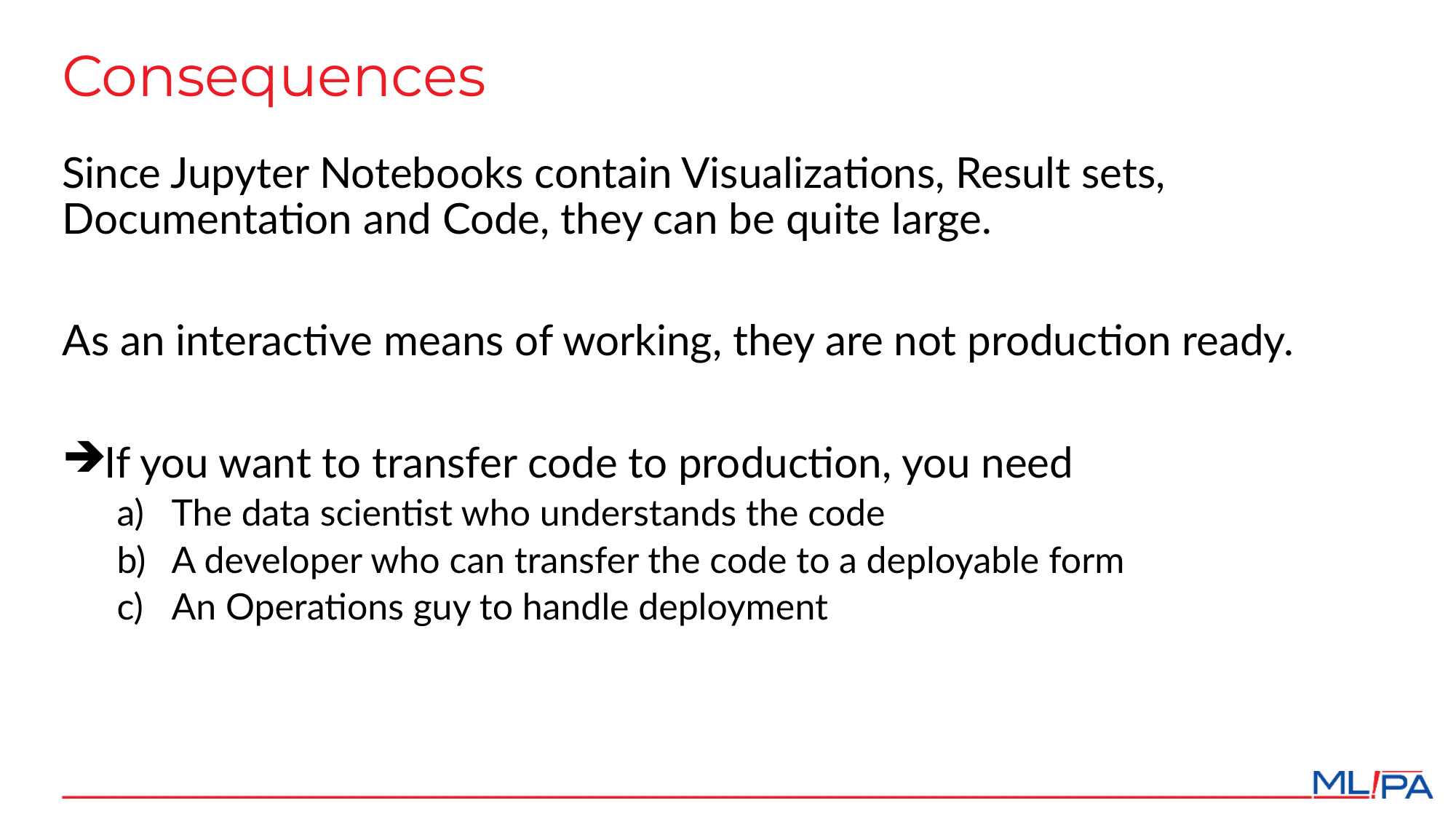

# Consequences
Since Jupyter Notebooks contain Visualizations, Result sets, Documentation and Code, they can be quite large.

As an interactive means of working, they are not production ready.

If you want to transfer code to production, you need
The data scientist who understands the code
A developer who can transfer the code to a deployable form
An Operations guy to handle deployment